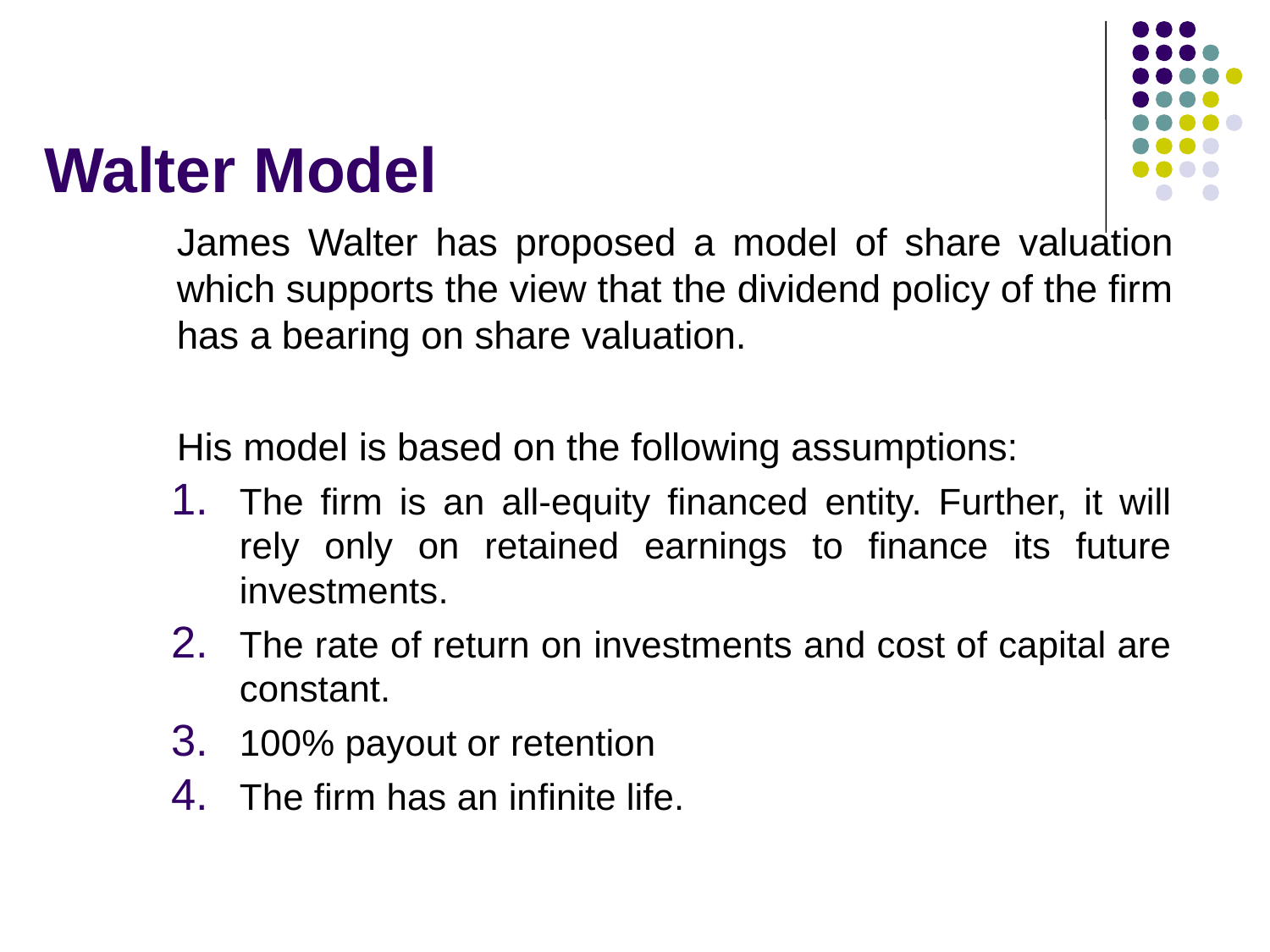

# Walter Model
James Walter has proposed a model of share valuation which supports the view that the dividend policy of the firm has a bearing on share valuation.

His model is based on the following assumptions:
The firm is an all-equity financed entity. Further, it will rely only on retained earnings to finance its future investments.
The rate of return on investments and cost of capital are constant.
100% payout or retention
The firm has an infinite life.